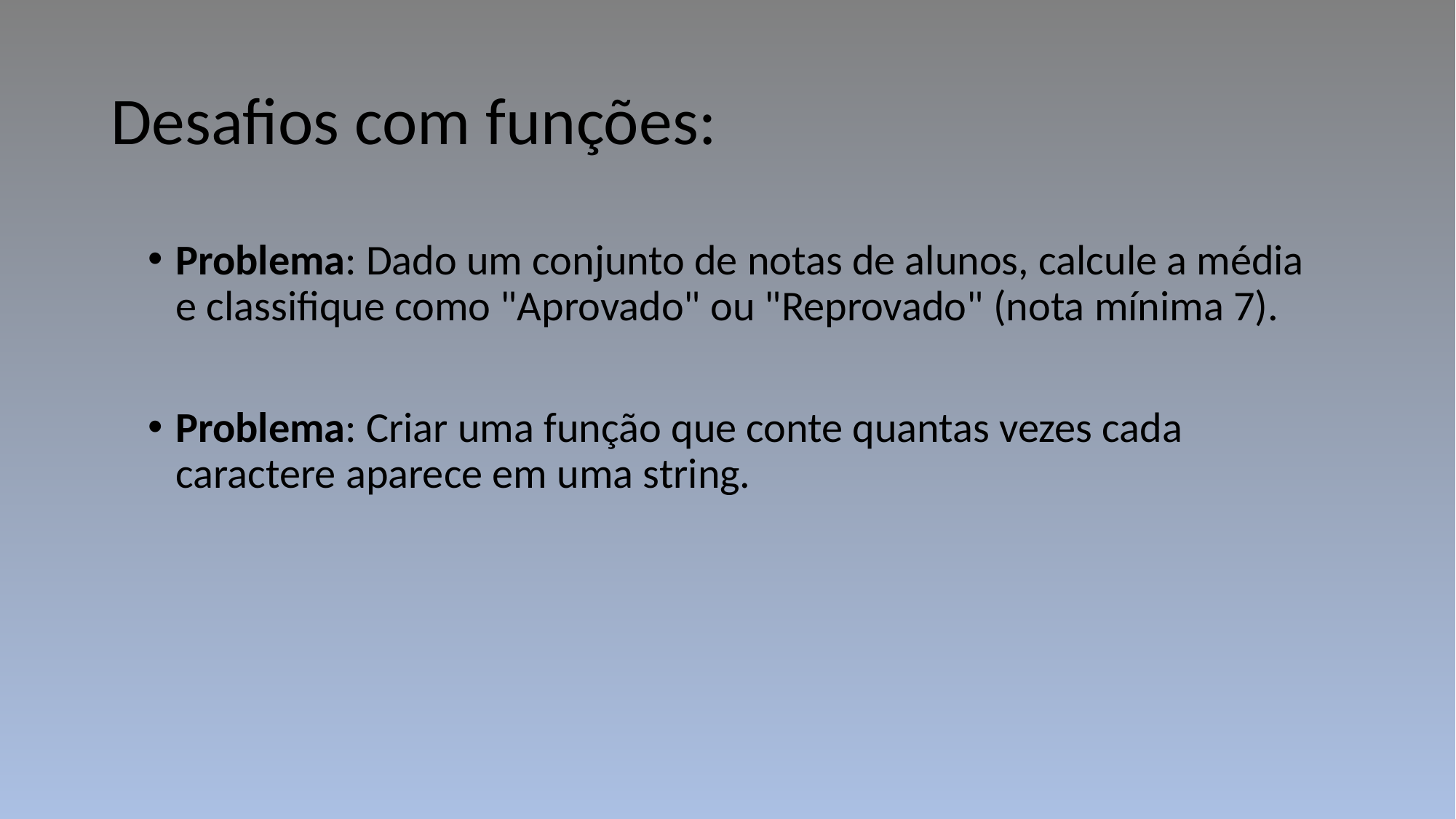

# Desafios com funções:
Problema: Dado um conjunto de notas de alunos, calcule a média e classifique como "Aprovado" ou "Reprovado" (nota mínima 7).

Problema: Criar uma função que conte quantas vezes cada caractere aparece em uma string.